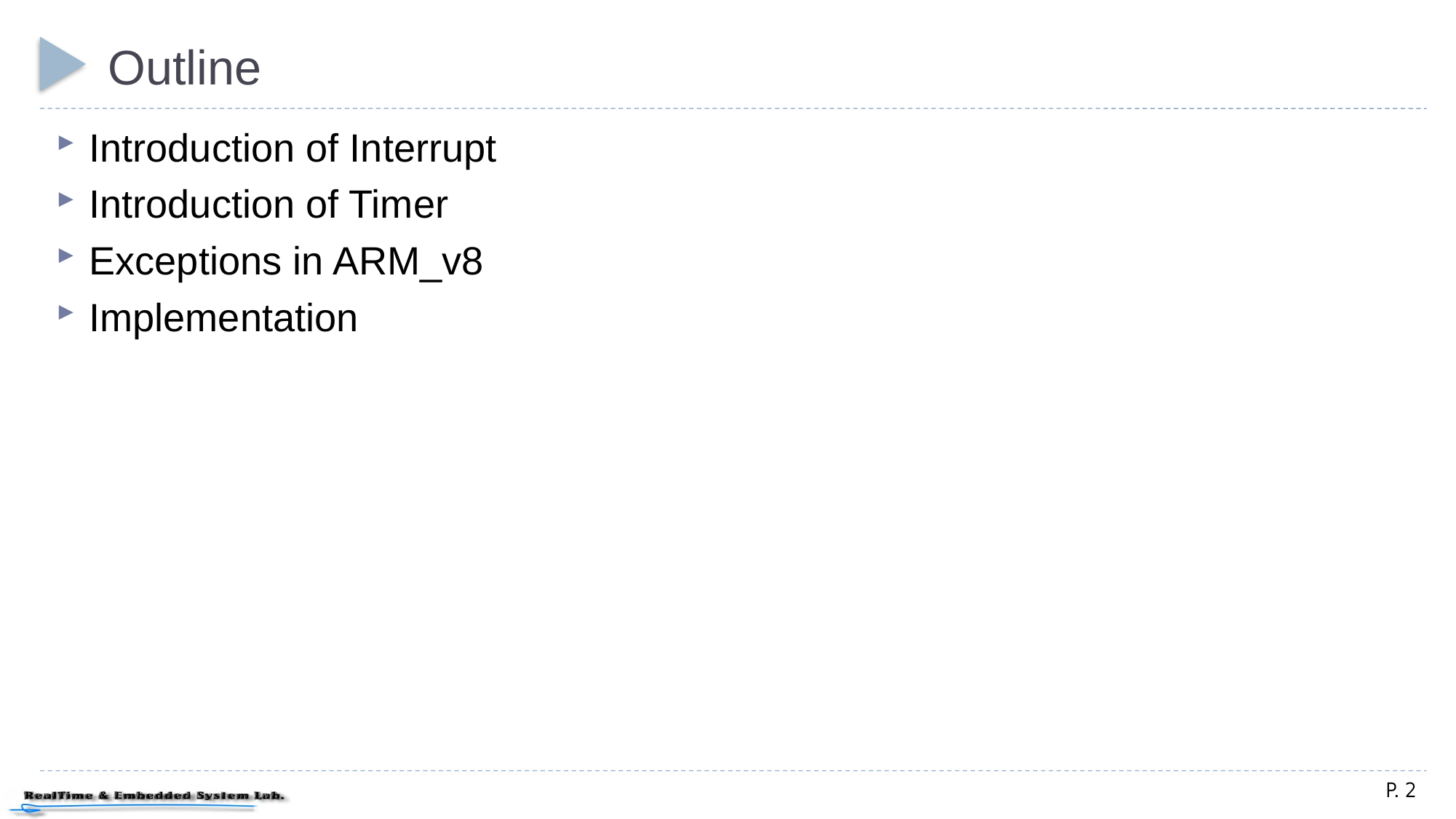

# Outline
Introduction of Interrupt
Introduction of Timer
Exceptions in ARM_v8
Implementation